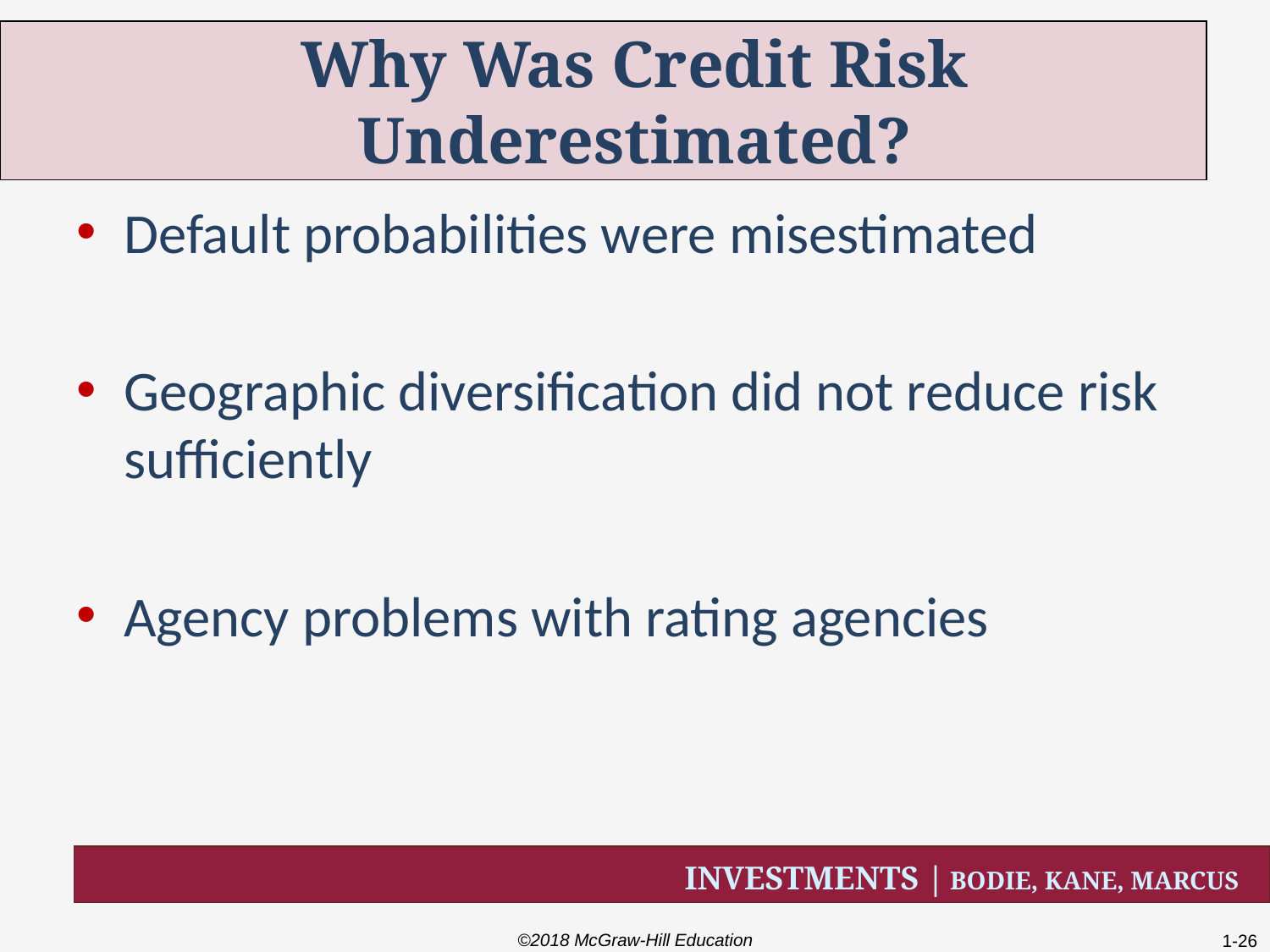

# Why Was Credit Risk Underestimated?
Default probabilities were misestimated

Geographic diversification did not reduce risk sufficiently

Agency problems with rating agencies
©2018 McGraw-Hill Education
1-26